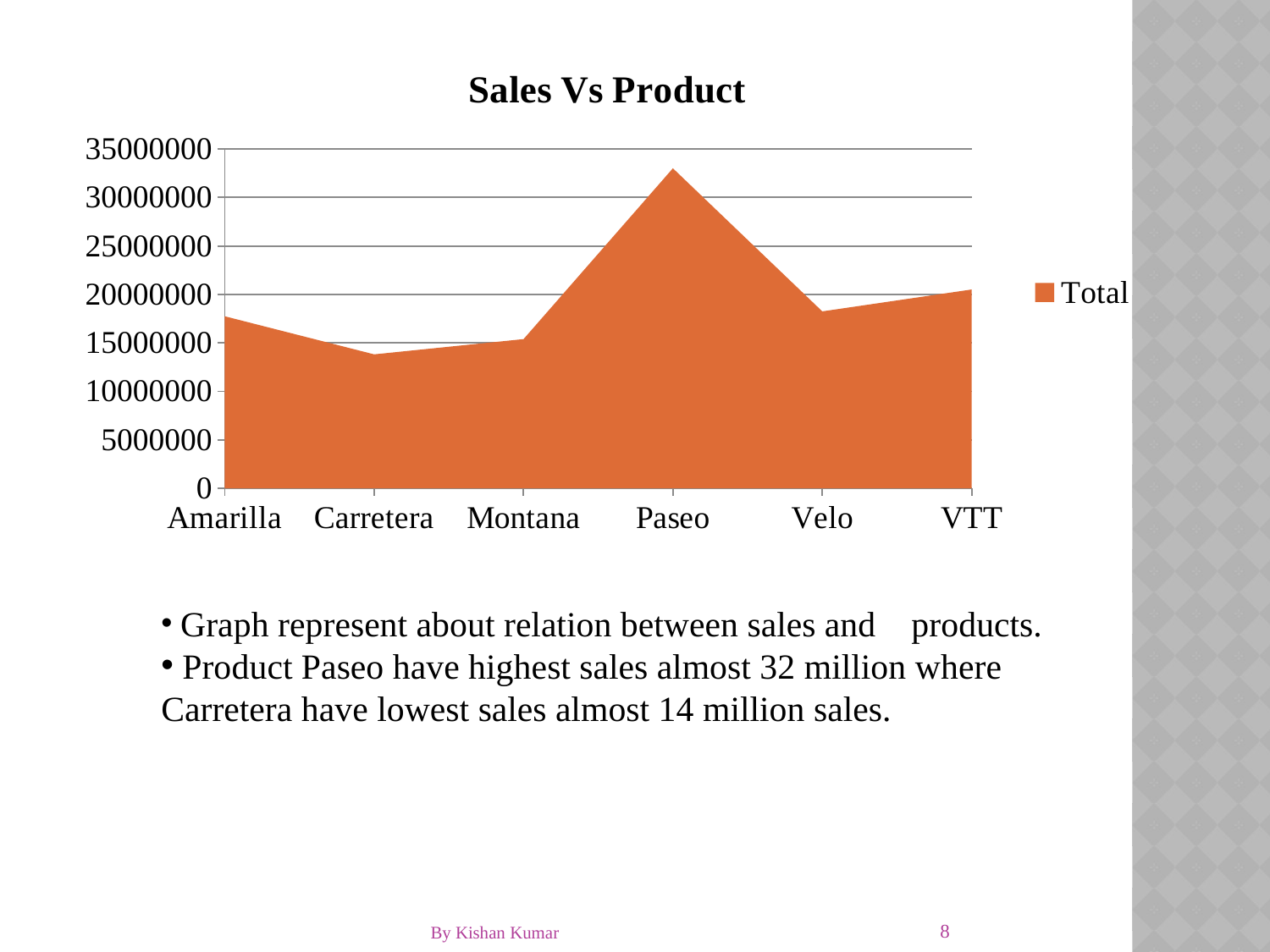

### Chart: Sales Vs Product

| Category | Total |
|---|---|
| Amarilla | 17747116.06 |
| Carretera | 13815307.885000018 |
| Montana | 15390801.879999995 |
| Paseo | 33011143.95000001 |
| Velo | 18250059.464999996 |
| VTT | 20511921.02 |
 Graph represent about relation between sales and    products.
 Product Paseo have highest sales almost 32 million where
Carretera have lowest sales almost 14 million sales.
8
By Kishan Kumar